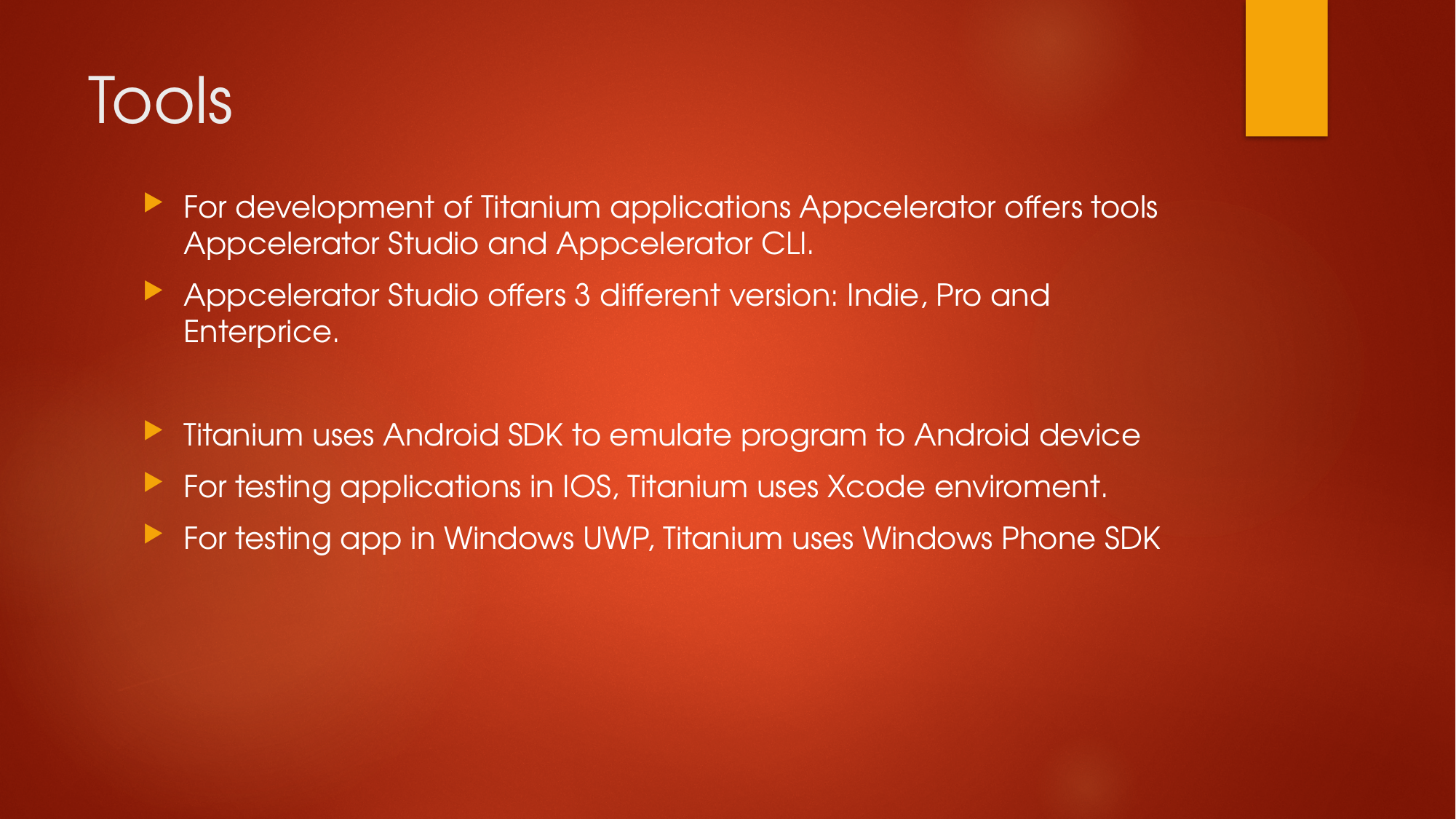

# Tools
For development of Titanium applications Appcelerator offers tools Appcelerator Studio and Appcelerator CLI.
Appcelerator Studio offers 3 different version: Indie, Pro and Enterprice.

Titanium uses Android SDK to emulate program to Android device
For testing applications in IOS, Titanium uses Xcode enviroment.
For testing app in Windows UWP, Titanium uses Windows Phone SDK